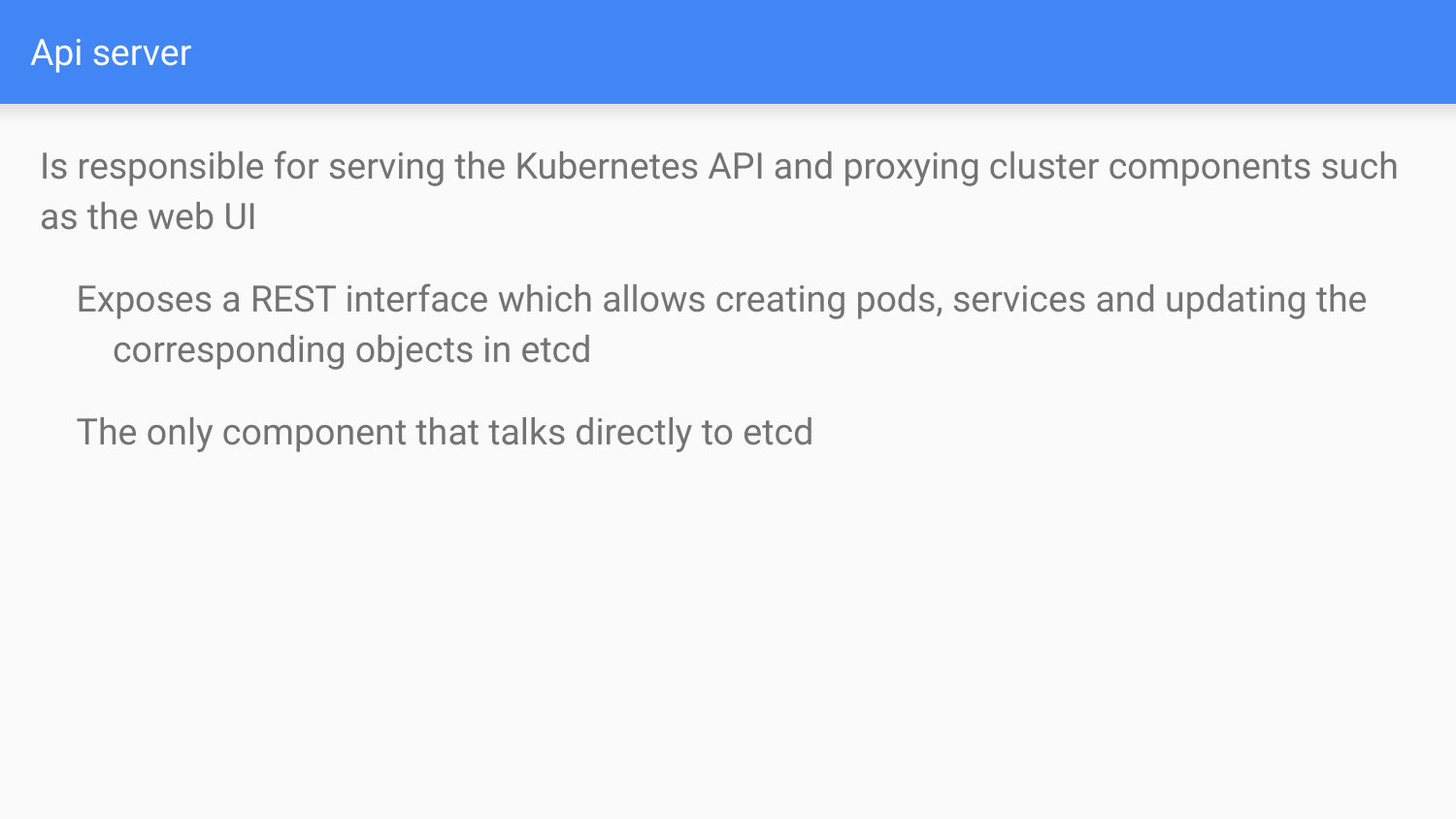

# Api server
Is responsible for serving the Kubernetes API and proxying cluster components such as the web UI
Exposes a REST interface which allows creating pods, services and updating the corresponding objects in etcd
The only component that talks directly to etcd